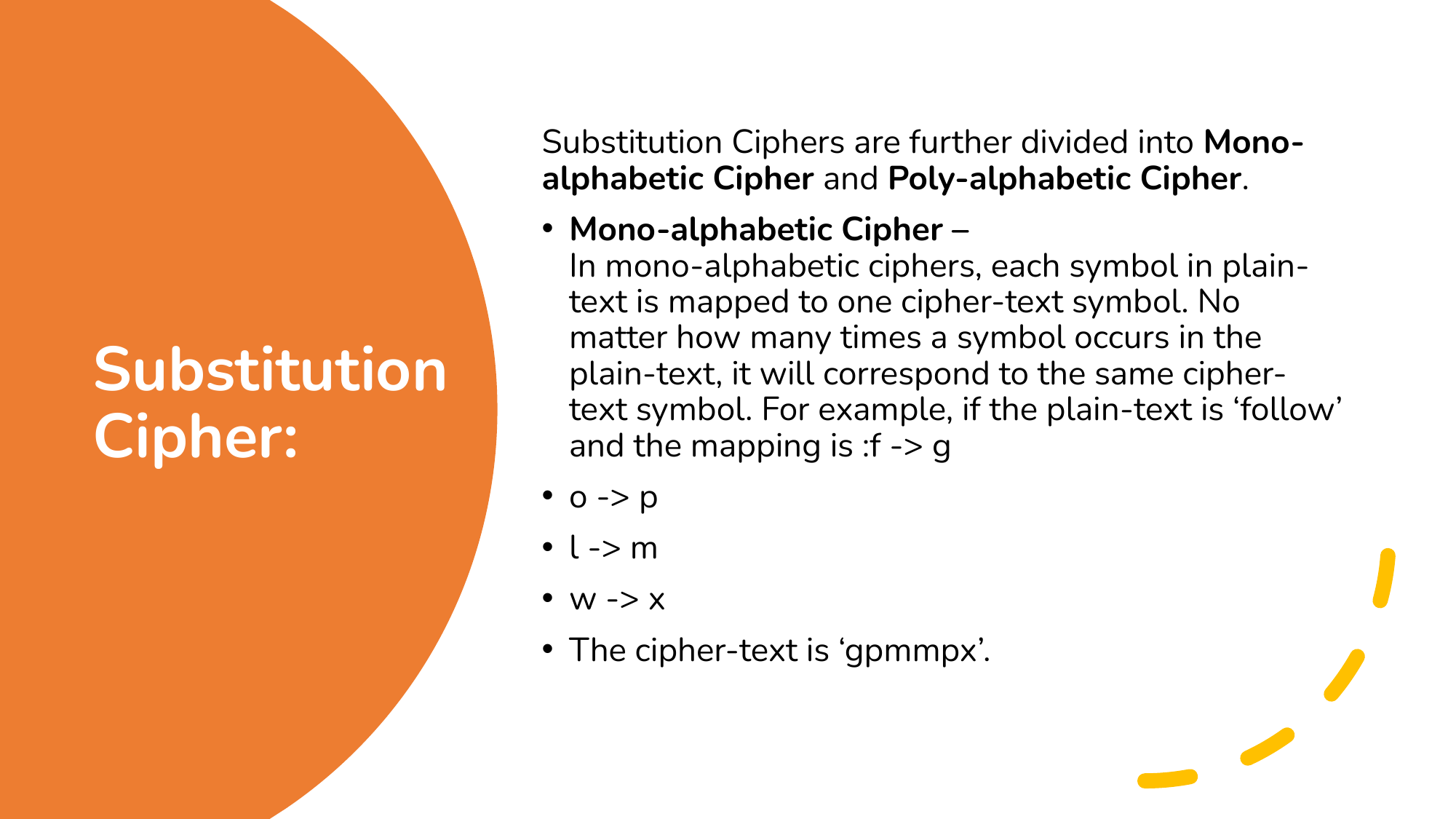

Substitution Ciphers are further divided into Mono-alphabetic Cipher and Poly-alphabetic Cipher.
Mono-alphabetic Cipher –
In mono-alphabetic ciphers, each symbol in plain-text is mapped to one cipher-text symbol. No matter how many times a symbol occurs in the plain-text, it will correspond to the same cipher-text symbol. For example, if the plain-text is ‘follow’ and the mapping is :f -> g
o -> p
l -> m
w -> x
The cipher-text is ‘gpmmpx’.

# Substitution Cipher: